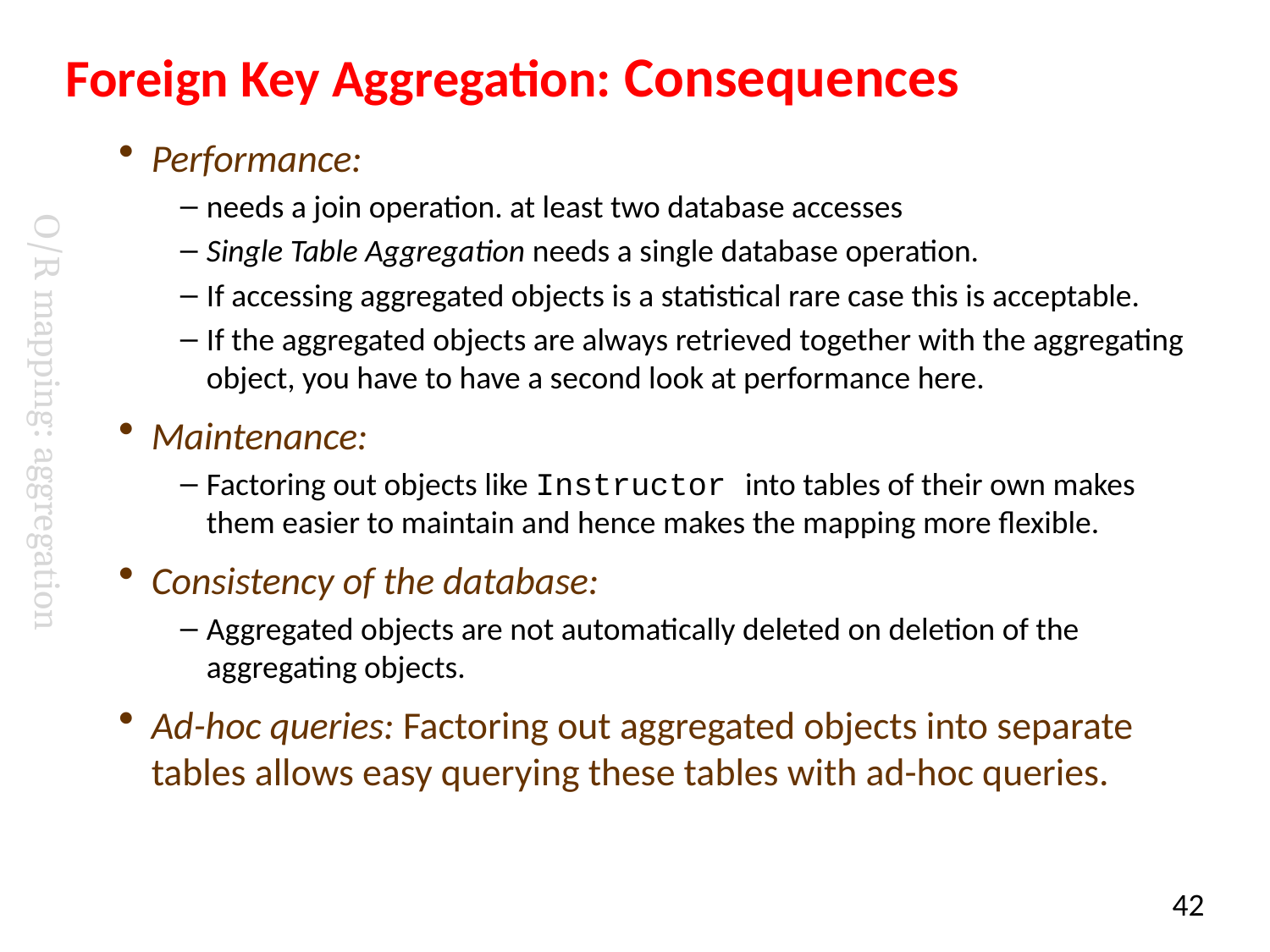

# Foreign Key Aggregation: Consequences
Performance:
needs a join operation. at least two database accesses
Single Table Aggregation needs a single database operation.
If accessing aggregated objects is a statistical rare case this is acceptable.
If the aggregated objects are always retrieved together with the aggregating object, you have to have a second look at performance here.
Maintenance:
Factoring out objects like Instructor into tables of their own makes them easier to maintain and hence makes the mapping more flexible.
Consistency of the database:
Aggregated objects are not automatically deleted on deletion of the aggregating objects.
Ad-hoc queries: Factoring out aggregated objects into separate tables allows easy querying these tables with ad-hoc queries.

O/R mapping: aggregation
42